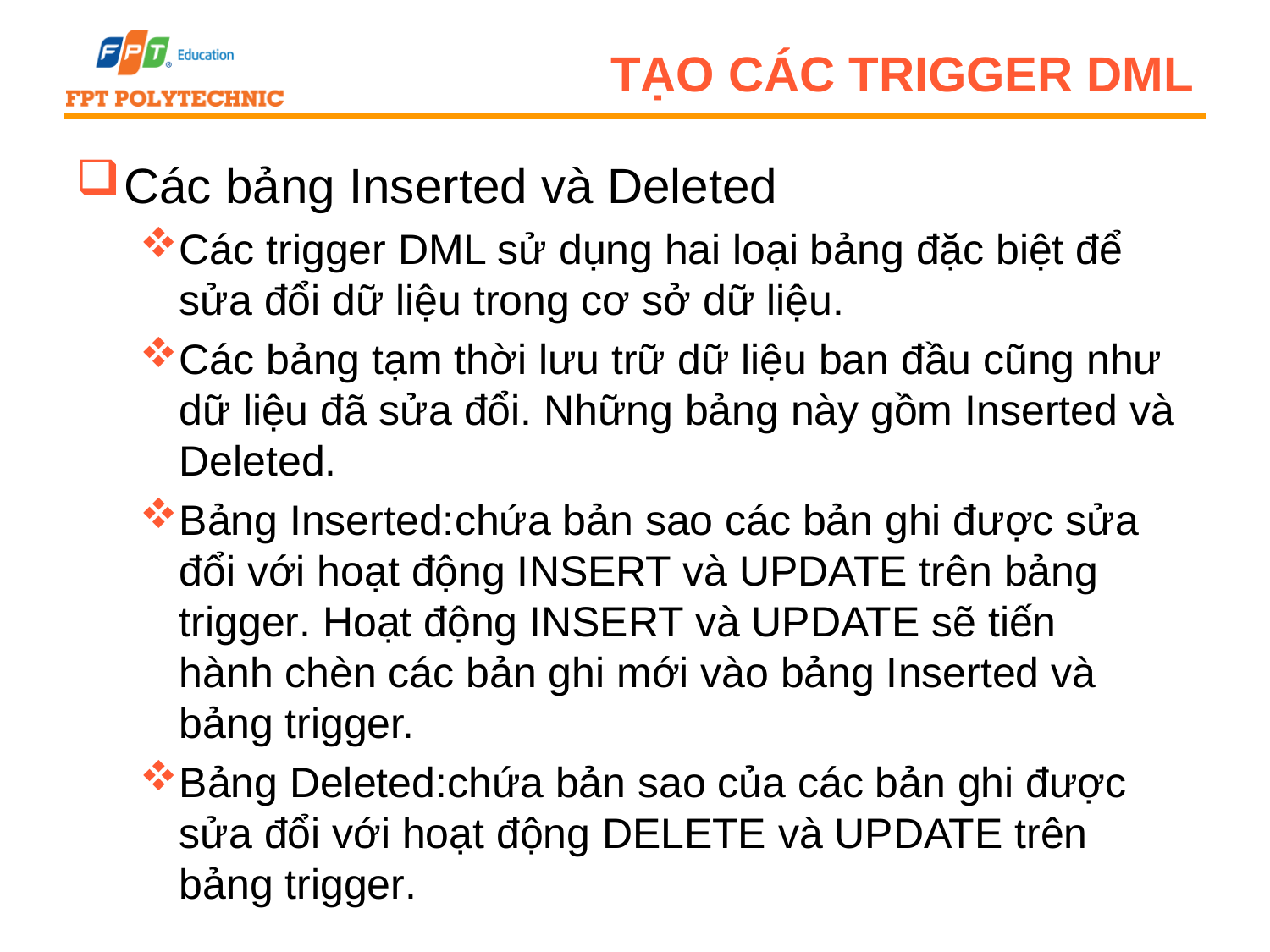

# Tạo các trigger DML
Các bảng Inserted và Deleted
Các trigger DML sử dụng hai loại bảng đặc biệt để sửa đổi dữ liệu trong cơ sở dữ liệu.
Các bảng tạm thời lưu trữ dữ liệu ban đầu cũng như dữ liệu đã sửa đổi. Những bảng này gồm Inserted và Deleted.
Bảng Inserted:chứa bản sao các bản ghi được sửa đổi với hoạt động INSERT và UPDATE trên bảng trigger. Hoạt động INSERT và UPDATE sẽ tiến hành chèn các bản ghi mới vào bảng Inserted và bảng trigger.
Bảng Deleted:chứa bản sao của các bản ghi được sửa đổi với hoạt động DELETE và UPDATE trên bảng trigger.